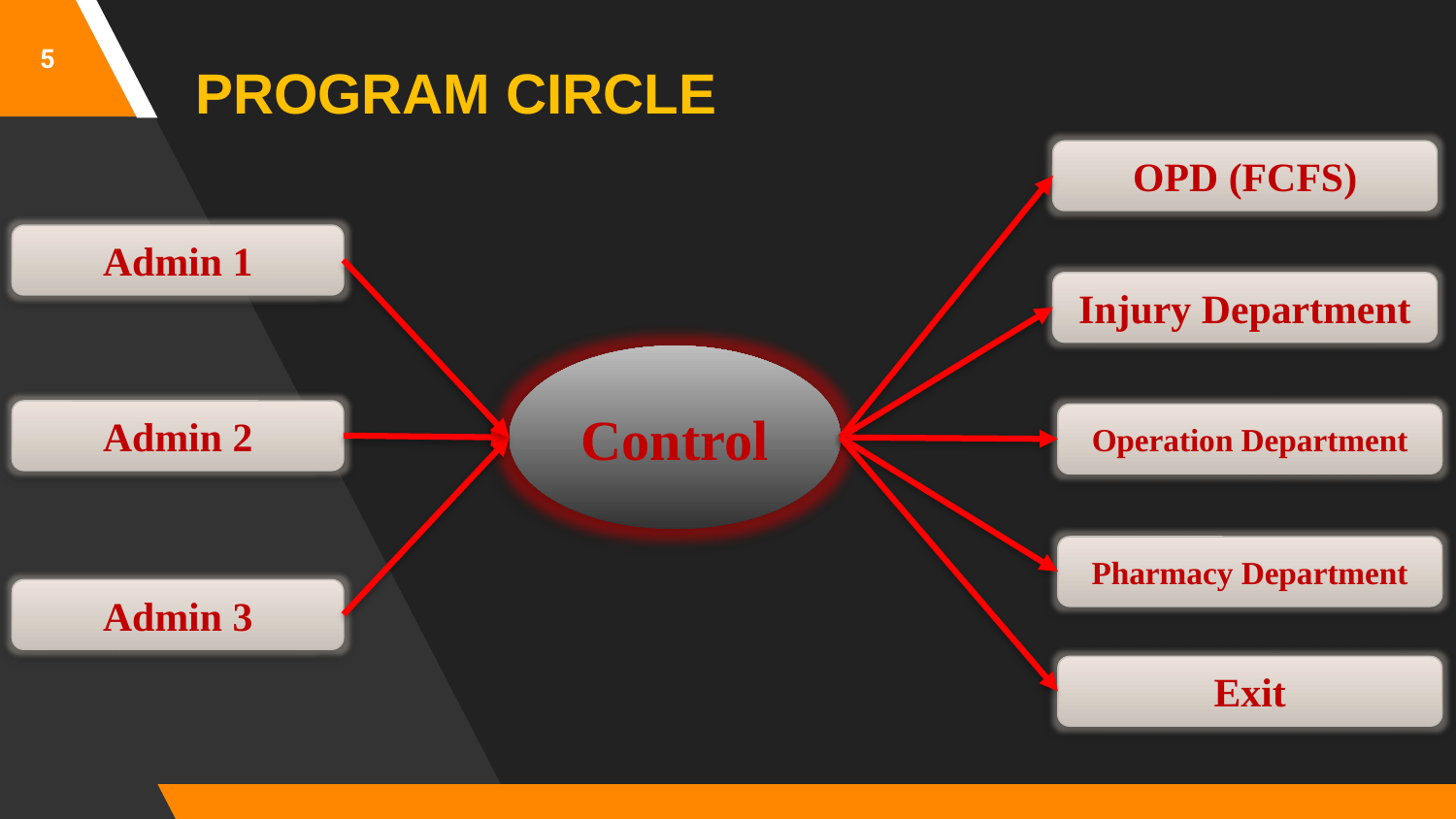

5
PROGRAM CIRCLE
OPD (FCFS)
Admin 1
Injury Department
Control
Admin 2
Operation Department
Pharmacy Department
Admin 3
Exit